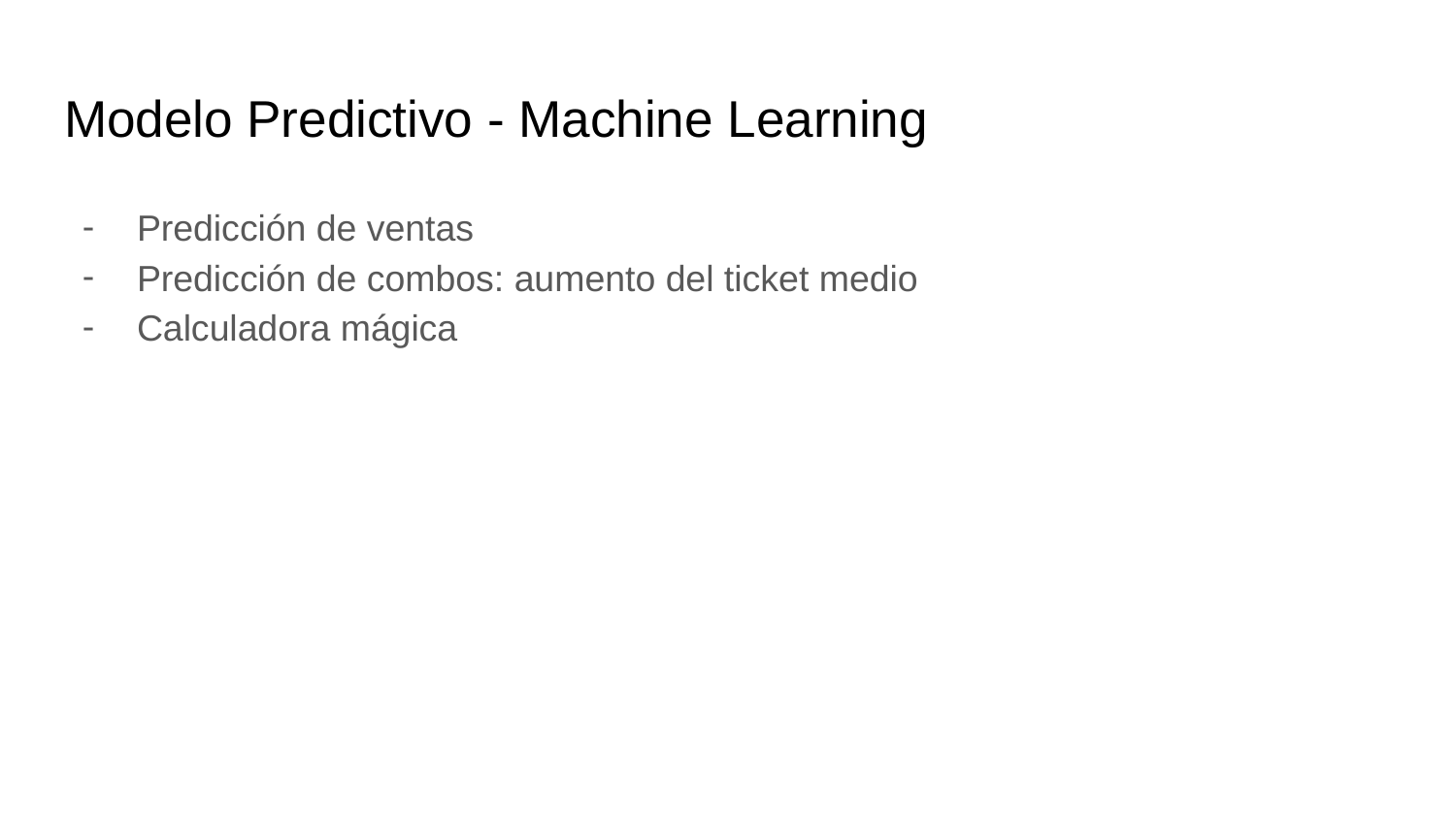

# Modelo Predictivo - Machine Learning
Predicción de ventas
Predicción de combos: aumento del ticket medio
Calculadora mágica